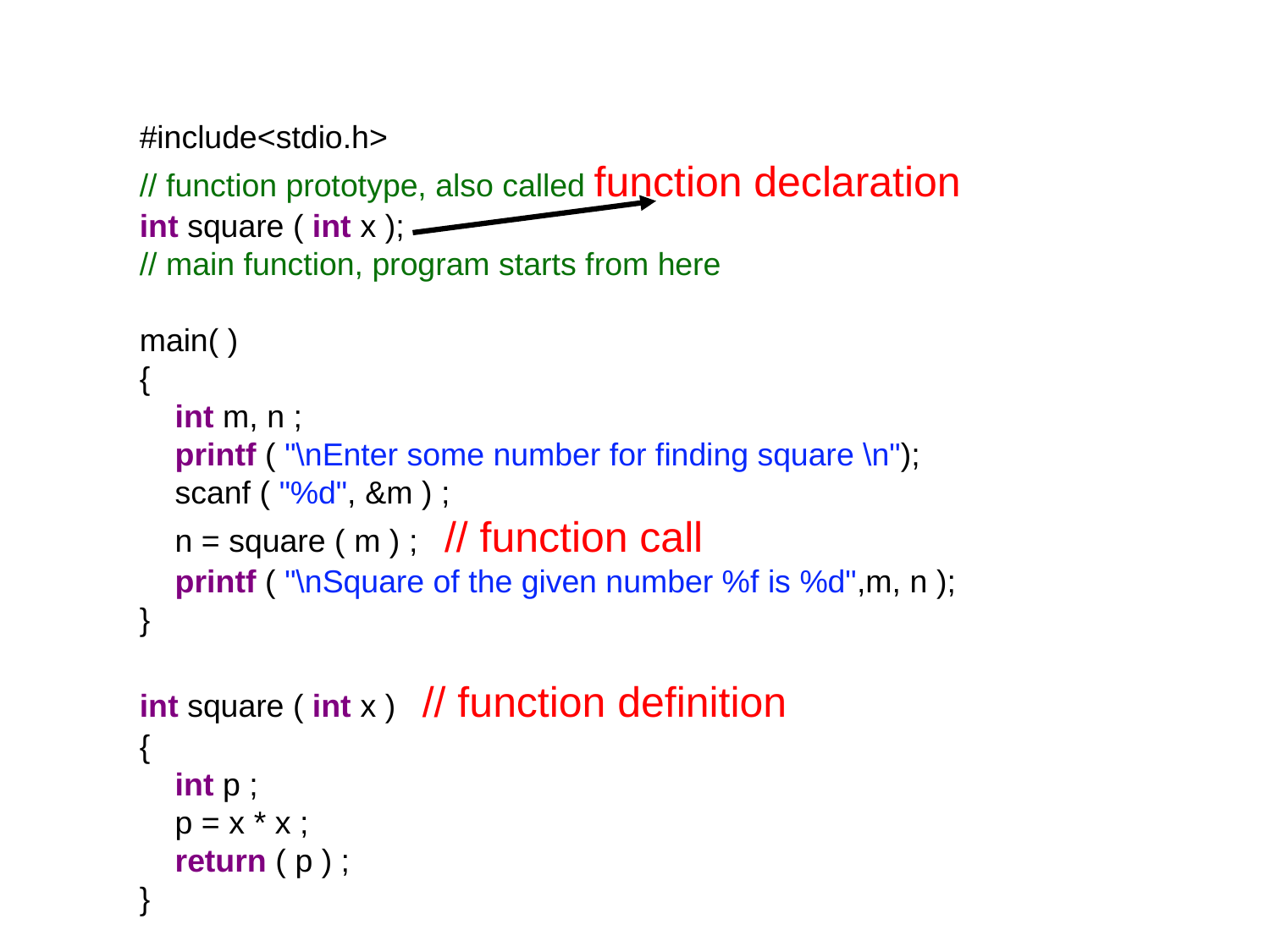

#include<stdio.h>
// function prototype, also called function declaration
int square ( int x );
// main function, program starts from here

main( )
{
    int m, n ;
    printf ( "\nEnter some number for finding square \n");
    scanf ( "%d", &m ) ;
    n = square ( m ) ;   // function call
    printf ( "\nSquare of the given number %f is %d",m, n );
}

int square ( int x )   // function definition
{
    int p ;
    p = x * x ;
    return ( p ) ;
}